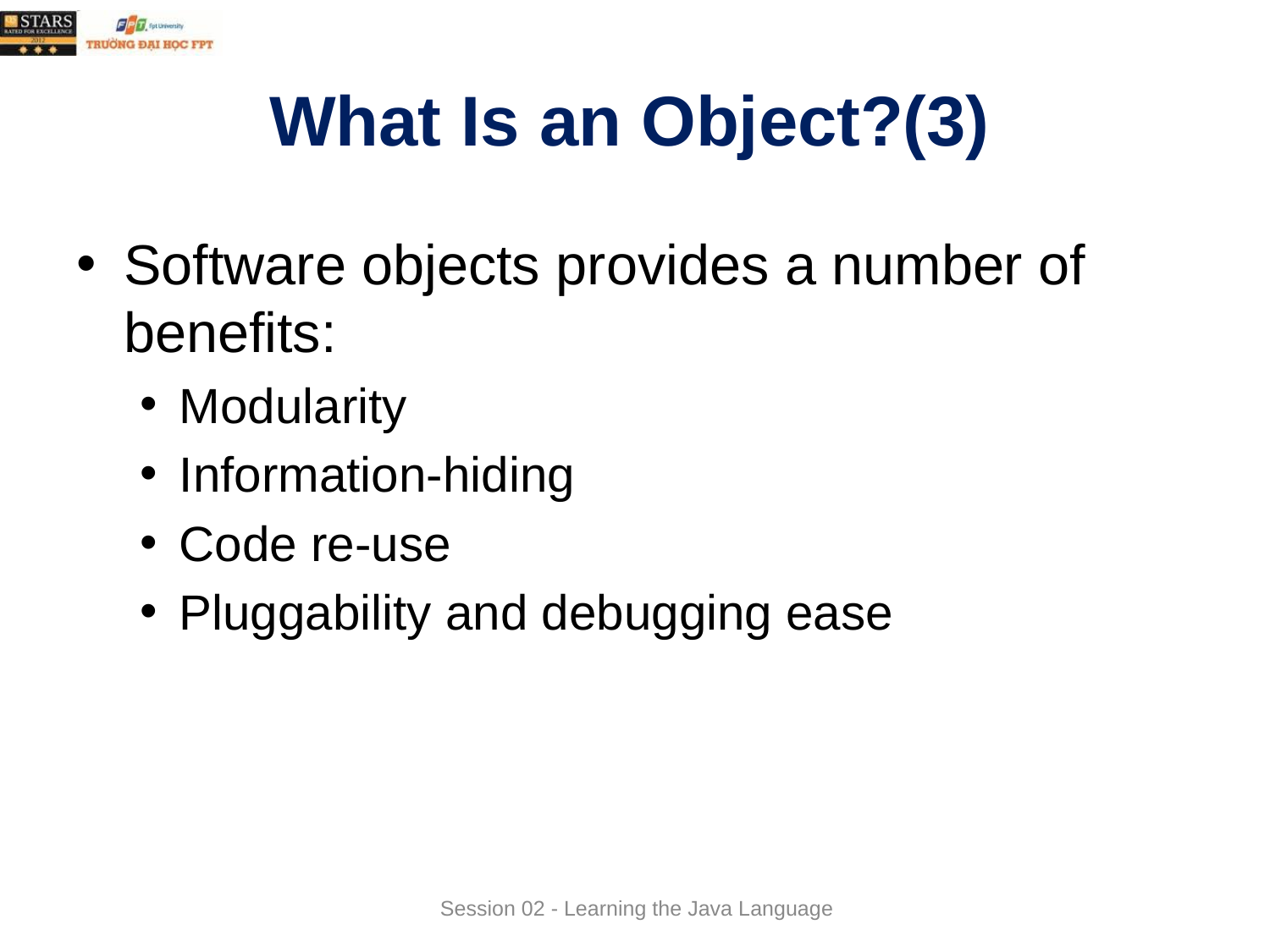

# What Is an Object?(3)
Software objects provides a number of benefits:
Modularity
Information-hiding
Code re-use
Pluggability and debugging ease
Session 02 - Learning the Java Language